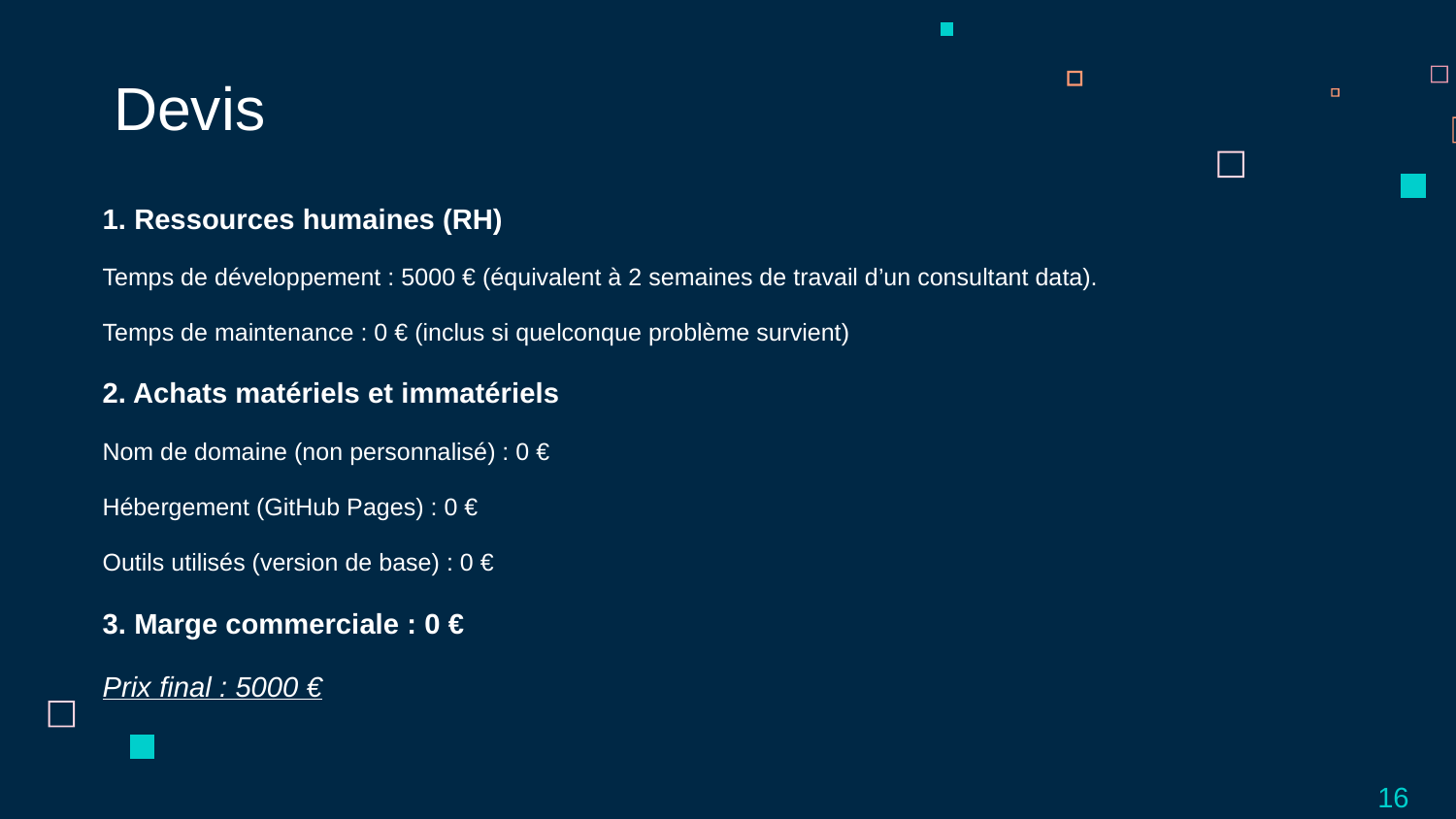

Devis
1. Ressources humaines (RH)
Temps de développement : 5000 € (équivalent à 2 semaines de travail d’un consultant data).
Temps de maintenance : 0 € (inclus si quelconque problème survient)
2. Achats matériels et immatériels
Nom de domaine (non personnalisé) : 0 €
Hébergement (GitHub Pages) : 0 €
Outils utilisés (version de base) : 0 €
3. Marge commerciale : 0 €
Prix final : 5000 €
16